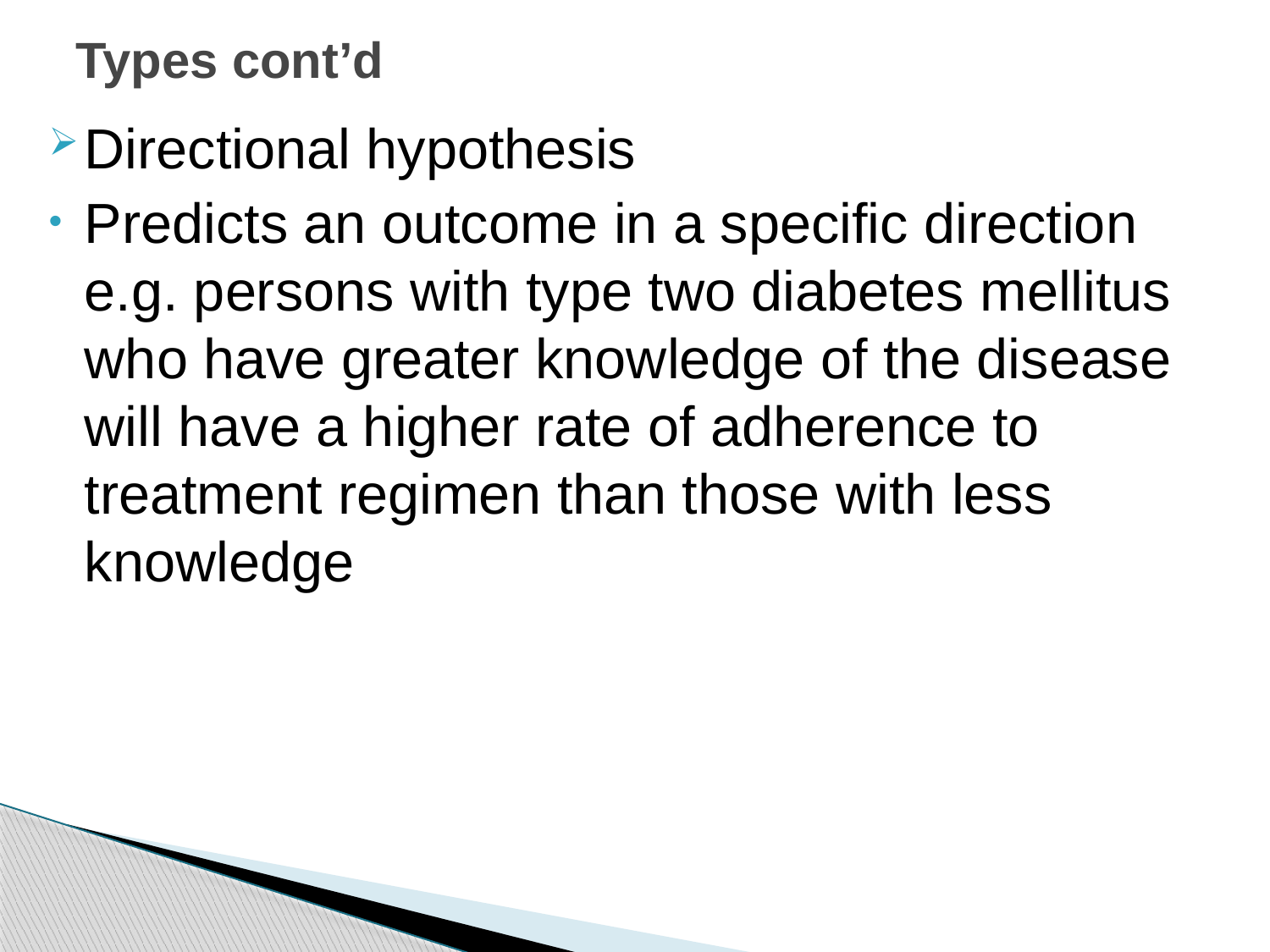

# Types cont’d
Directional hypothesis
Predicts an outcome in a specific direction e.g. persons with type two diabetes mellitus who have greater knowledge of the disease will have a higher rate of adherence to treatment regimen than those with less knowledge